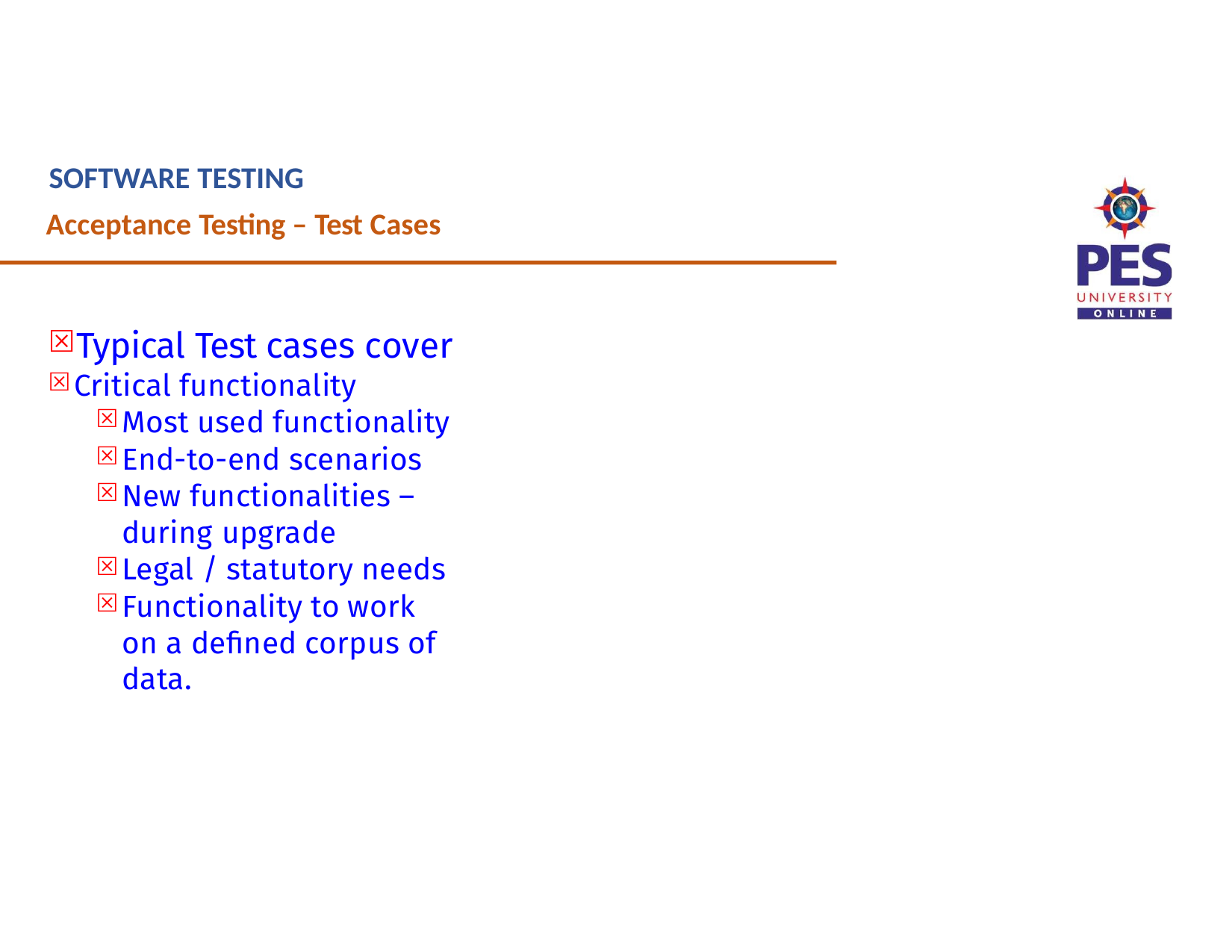

# SOFTWARE TESTING

Acceptance Testing – Test Cases

Typical Test cases cover
Critical functionality
Most used functionality
End-to-end scenarios
New functionalities – during upgrade
Legal / statutory needs
Functionality to work on a defined corpus of data.